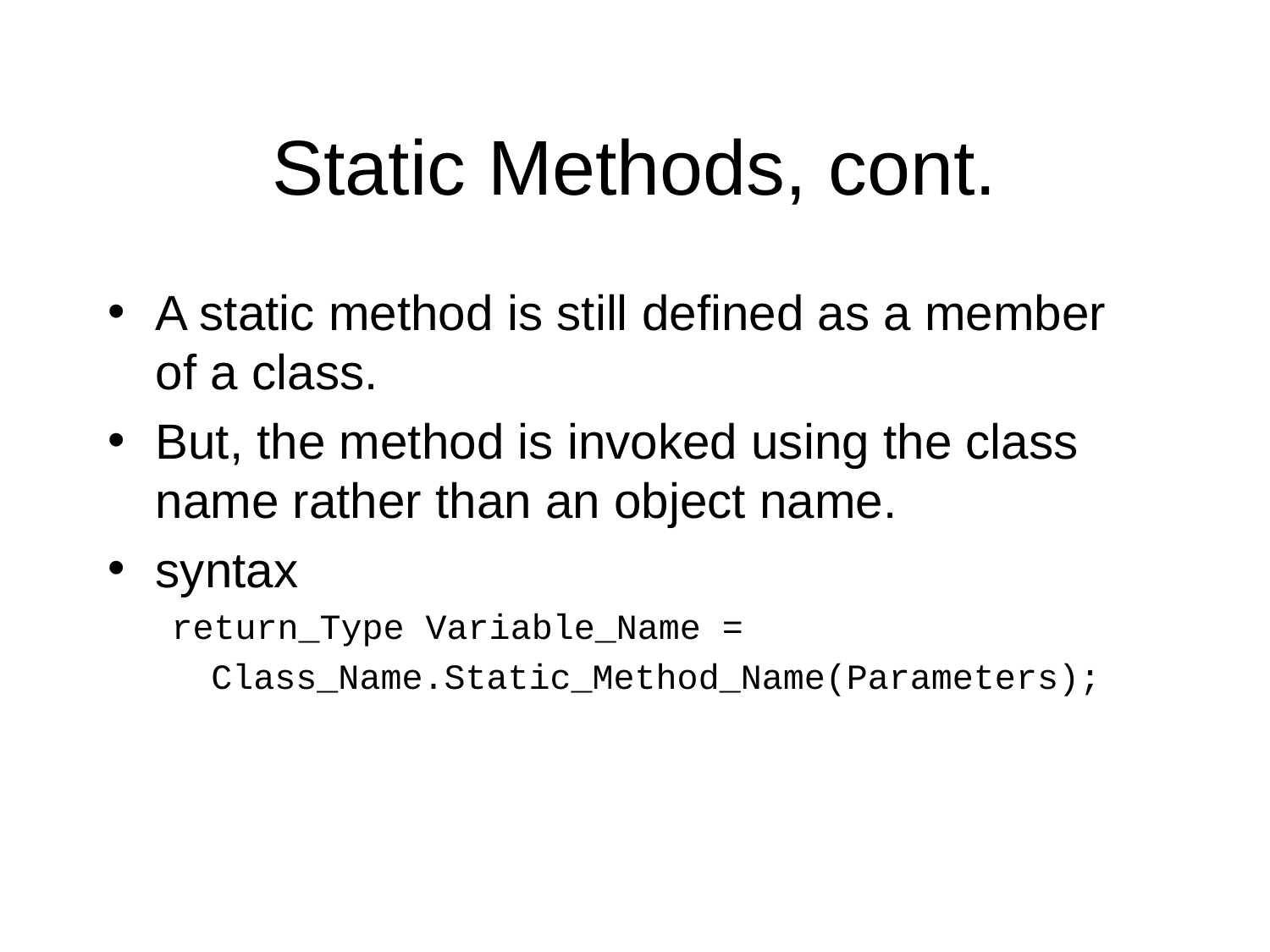

# Static Methods, cont.
A static method is still defined as a member of a class.
But, the method is invoked using the class name rather than an object name.
syntax
return_Type Variable_Name =
	Class_Name.Static_Method_Name(Parameters);